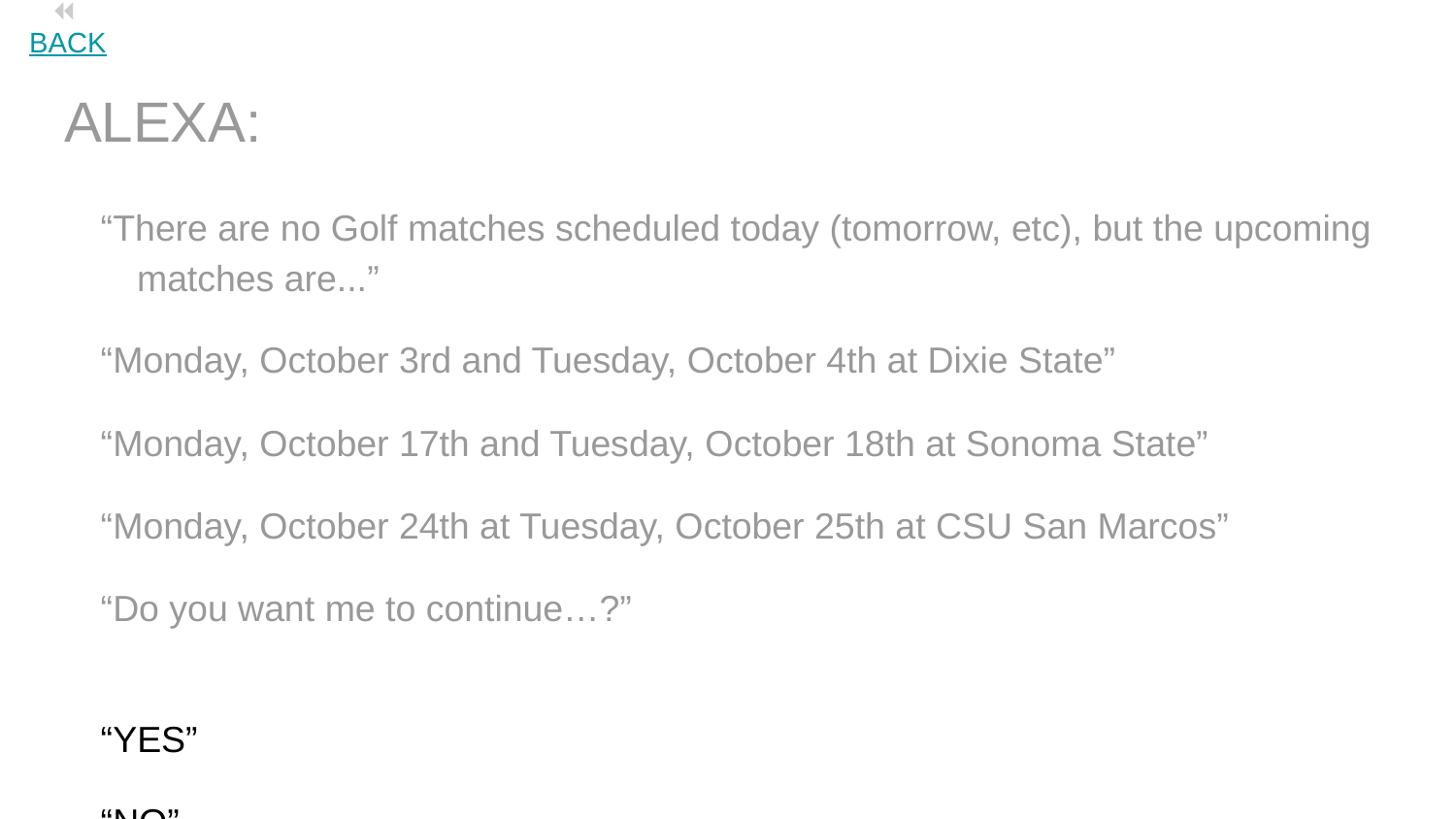

⏪ BACK
# ALEXA:
“There are no Golf matches scheduled today (tomorrow, etc), but the upcoming matches are...”
“Monday, October 3rd and Tuesday, October 4th at Dixie State”
“Monday, October 17th and Tuesday, October 18th at Sonoma State”
“Monday, October 24th at Tuesday, October 25th at CSU San Marcos”
“Do you want me to continue…?”

“YES”
“NO”